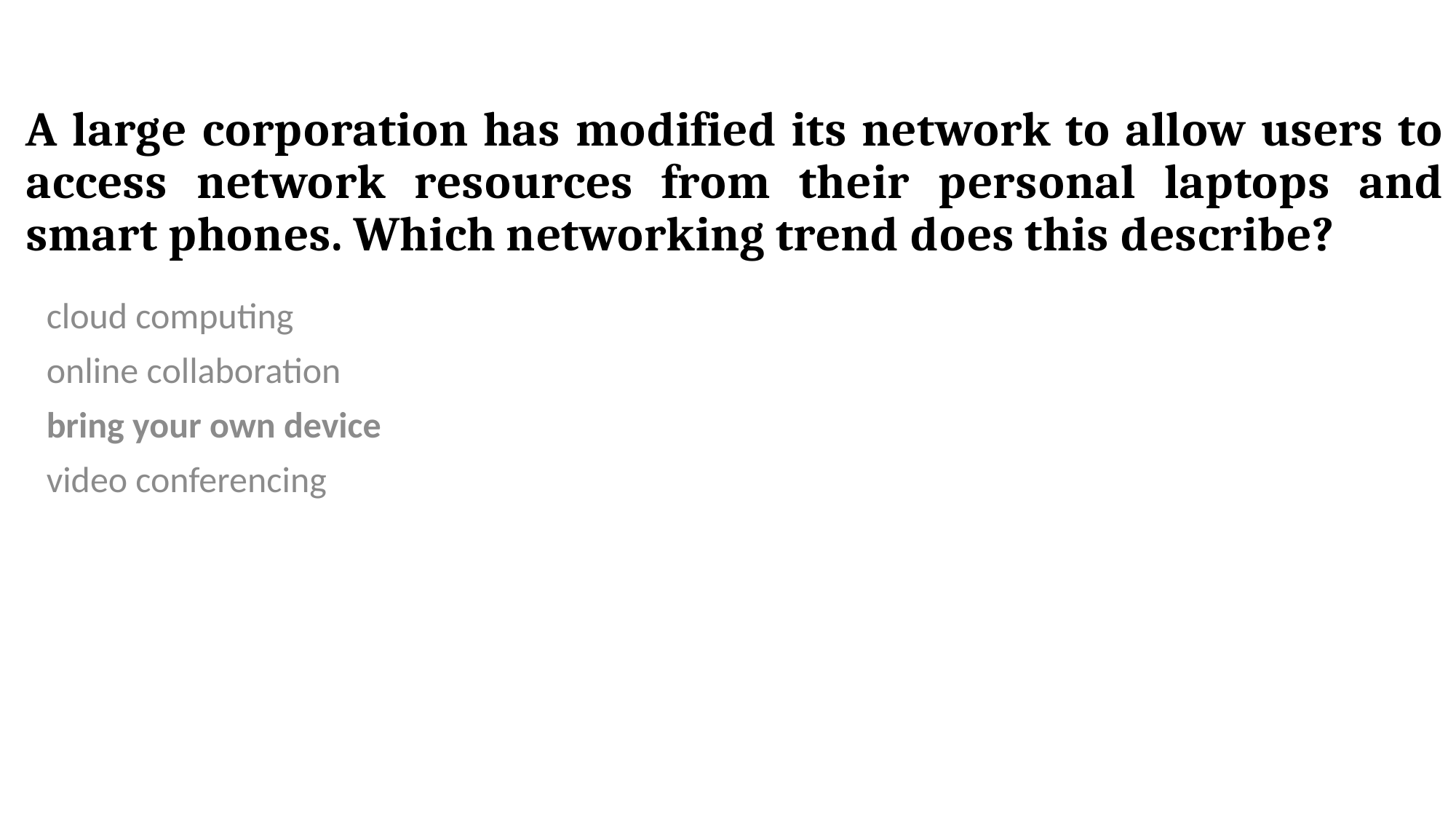

# A large corporation has modified its network to allow users to access network resources from their personal laptops and smart phones. Which networking trend does this describe?
cloud computing
online collaboration
bring your own device
video conferencing